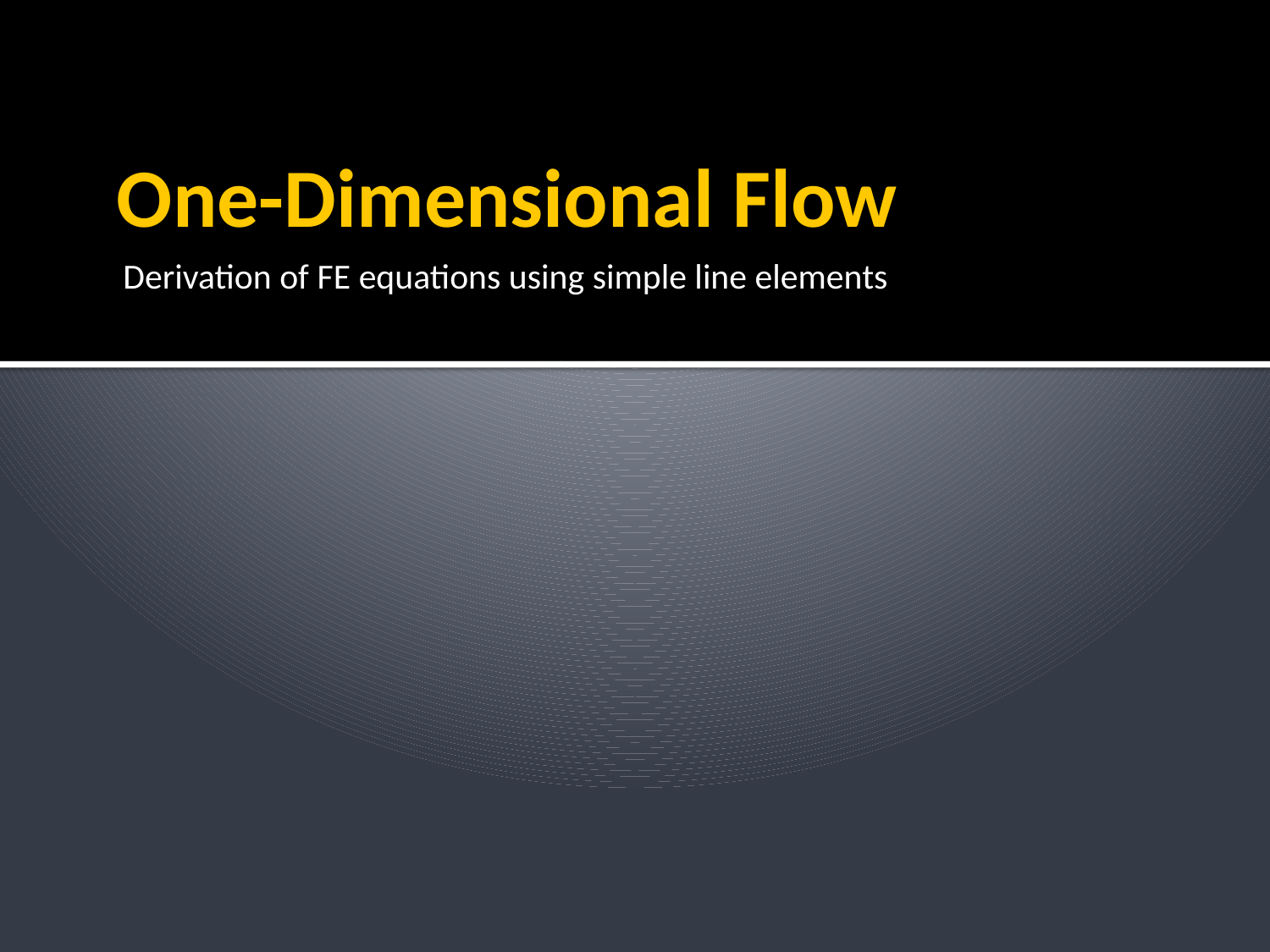

# One-Dimensional Flow
Derivation of FE equations using simple line elements